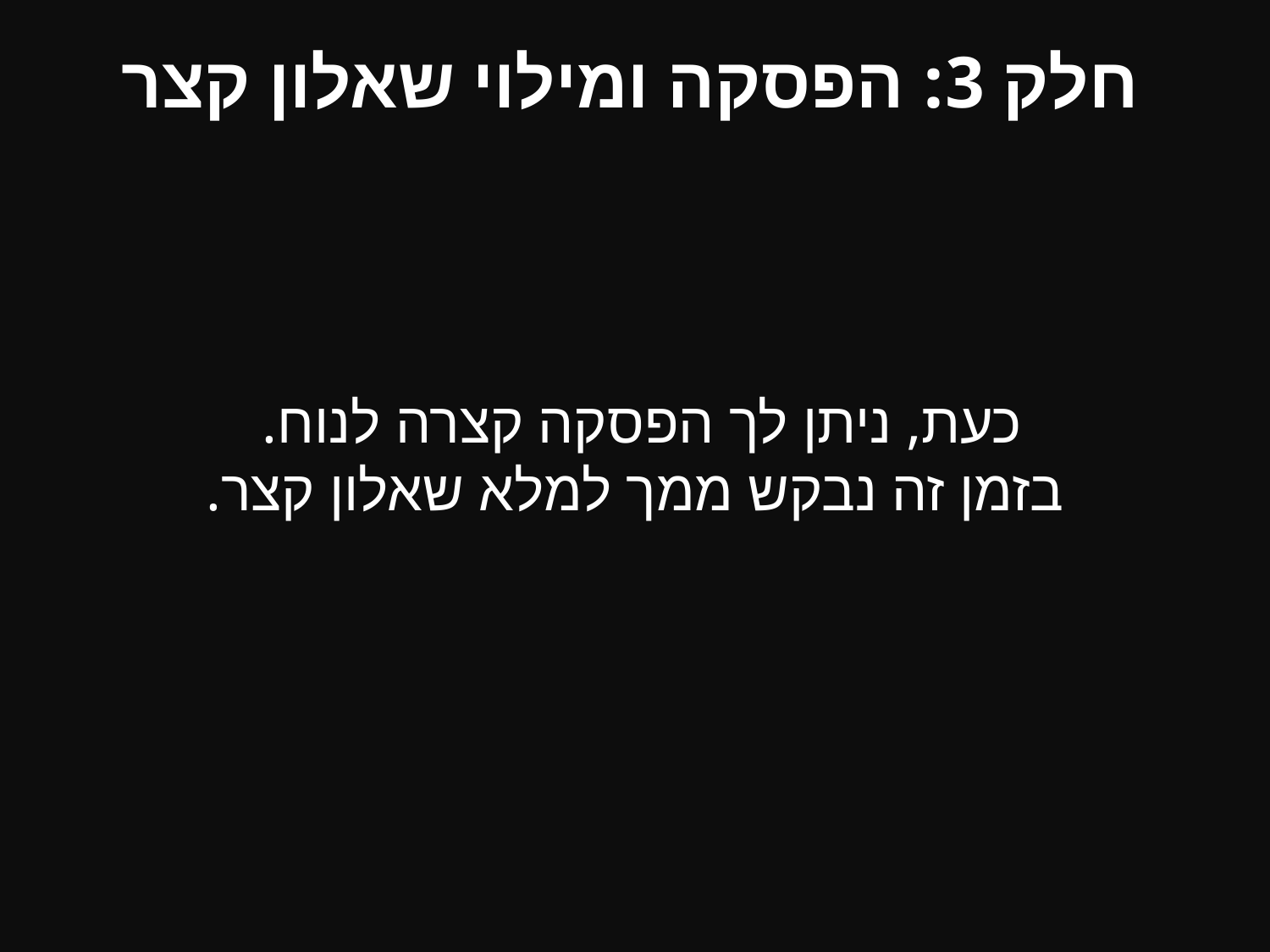

# חלק 3: הפסקה ומילוי שאלון קצר

כעת, ניתן לך הפסקה קצרה לנוח.
בזמן זה נבקש ממך למלא שאלון קצר.